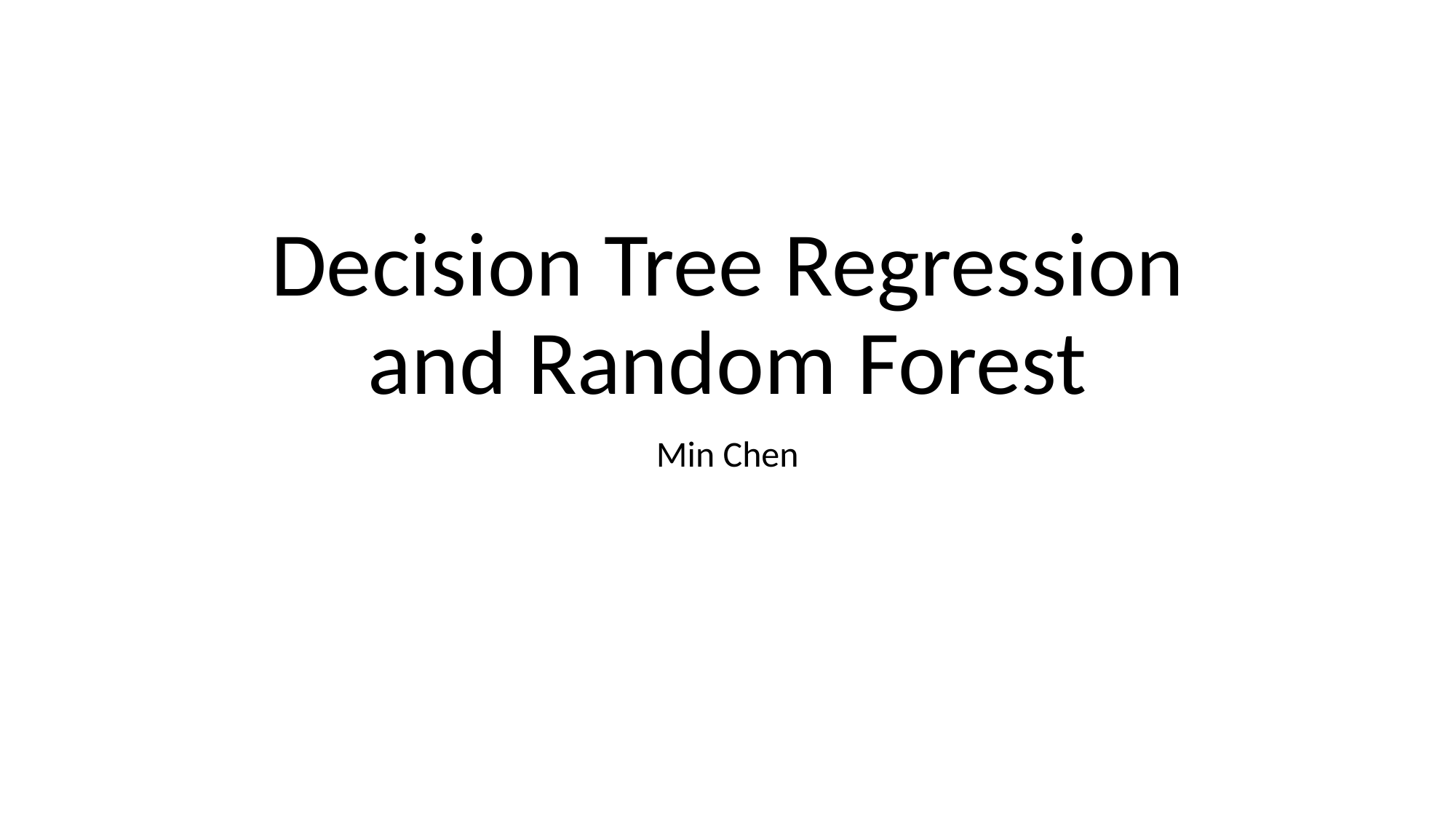

# Decision Tree Regression and Random Forest
Min Chen